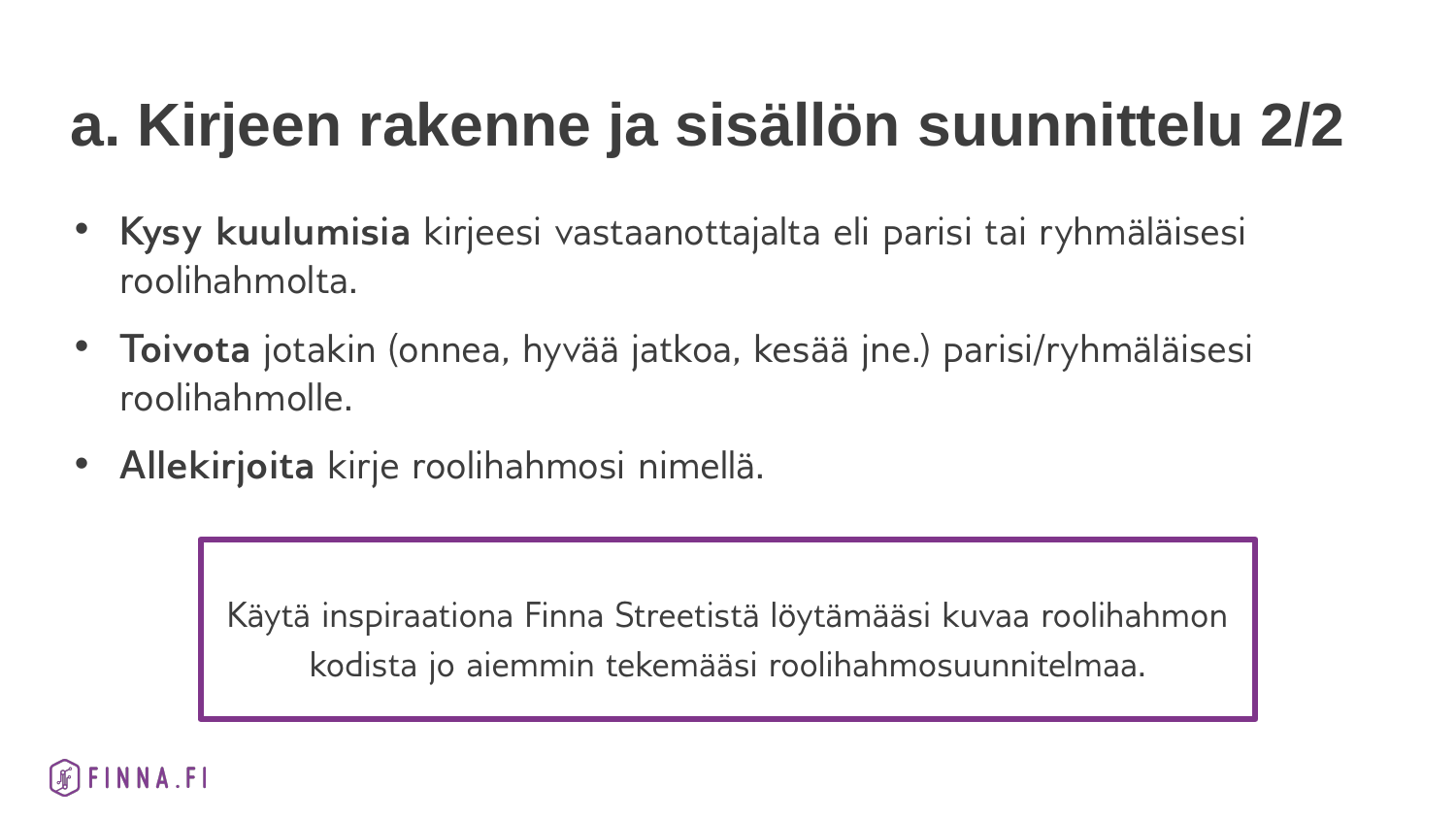

# Kirjeen rakenne ja sisällön suunnittelu 2/2
Kysy kuulumisia kirjeesi vastaanottajalta eli parisi tai ryhmäläisesi roolihahmolta.
Toivota jotakin (onnea, hyvää jatkoa, kesää jne.) parisi/ryhmäläisesi roolihahmolle.
Allekirjoita kirje roolihahmosi nimellä.

Käytä inspiraationa Finna Streetistä löytämääsi kuvaa roolihahmon kodista jo aiemmin tekemääsi roolihahmosuunnitelmaa.